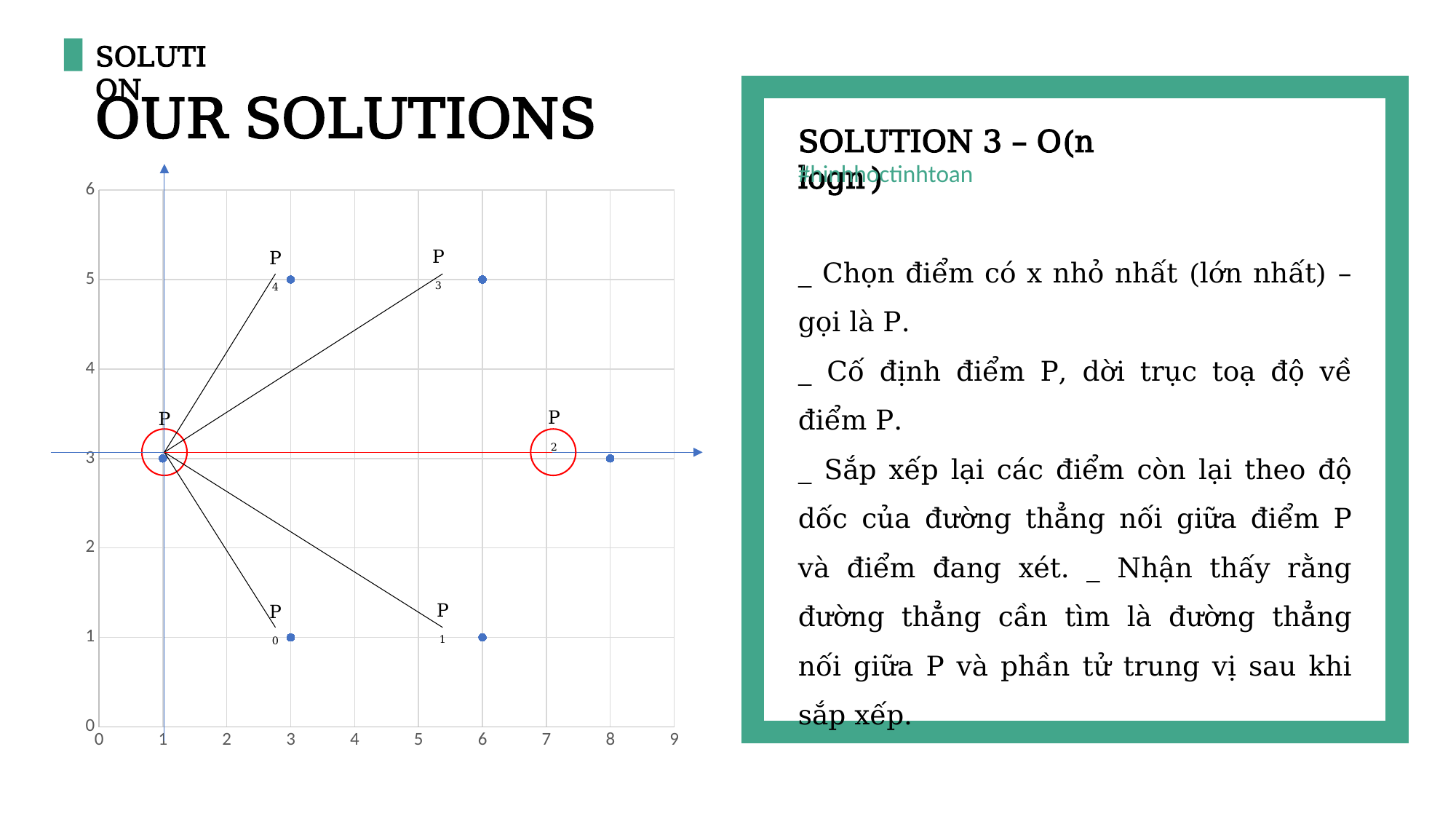

SOLUTION

OUR SOLUTIONS

SOLUTION 3 – O(n logn )
#hinhhoctinhtoan

### Chart

| Category | Y-Values |
|---|---|
_ Chọn điểm có x nhỏ nhất (lớn nhất) – gọi là P.
_ Cố định điểm P, dời trục toạ độ về điểm P.
_ Sắp xếp lại các điểm còn lại theo độ dốc của đường thẳng nối giữa điểm P và điểm đang xét. _ Nhận thấy rằng đường thẳng cần tìm là đường thẳng nối giữa P và phần tử trung vị sau khi sắp xếp.
P3
P4
P2
P

P1
P0